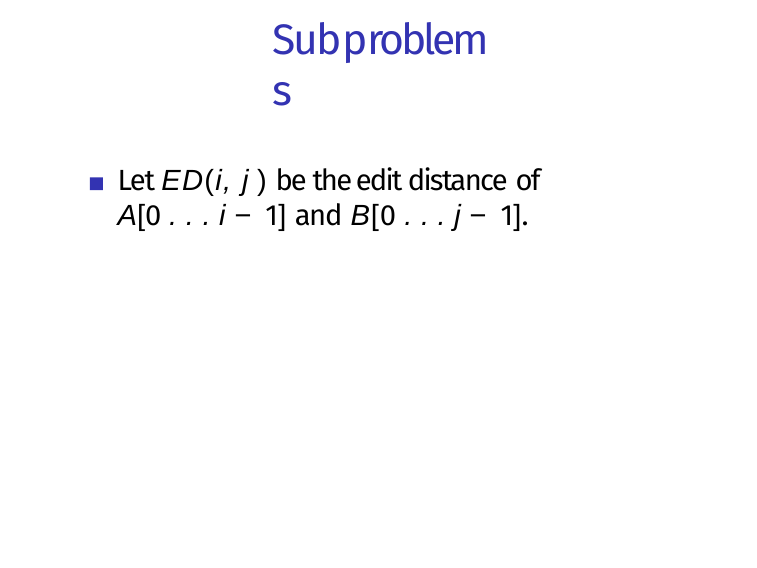

# Subproblems
Let ED(i, j ) be the edit distance of
A[0 . . . i − 1] and B[0 . . . j − 1].